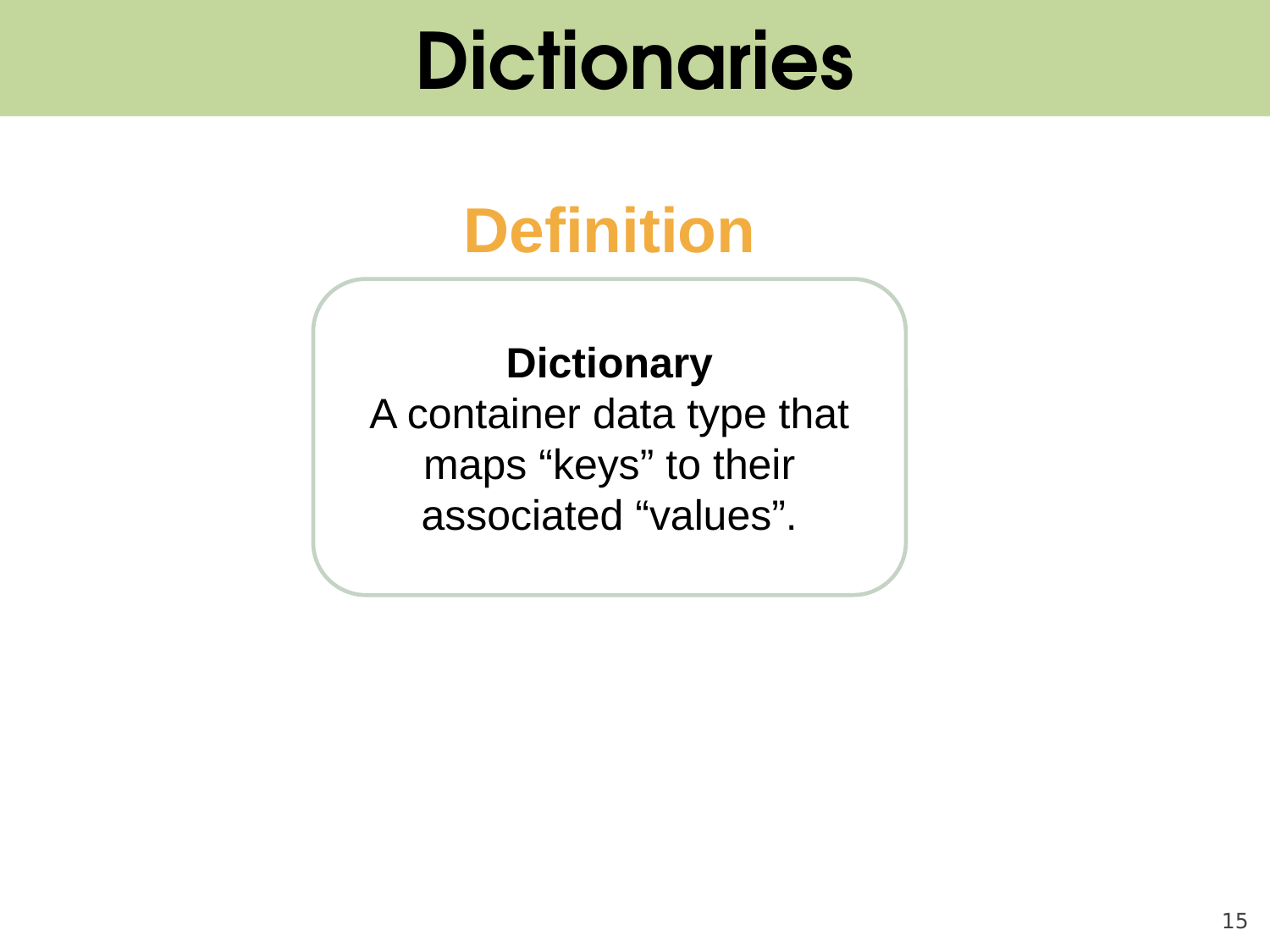

# Dictionaries
Definition

Dictionary
A container data type that maps “keys” to their associated “values”.